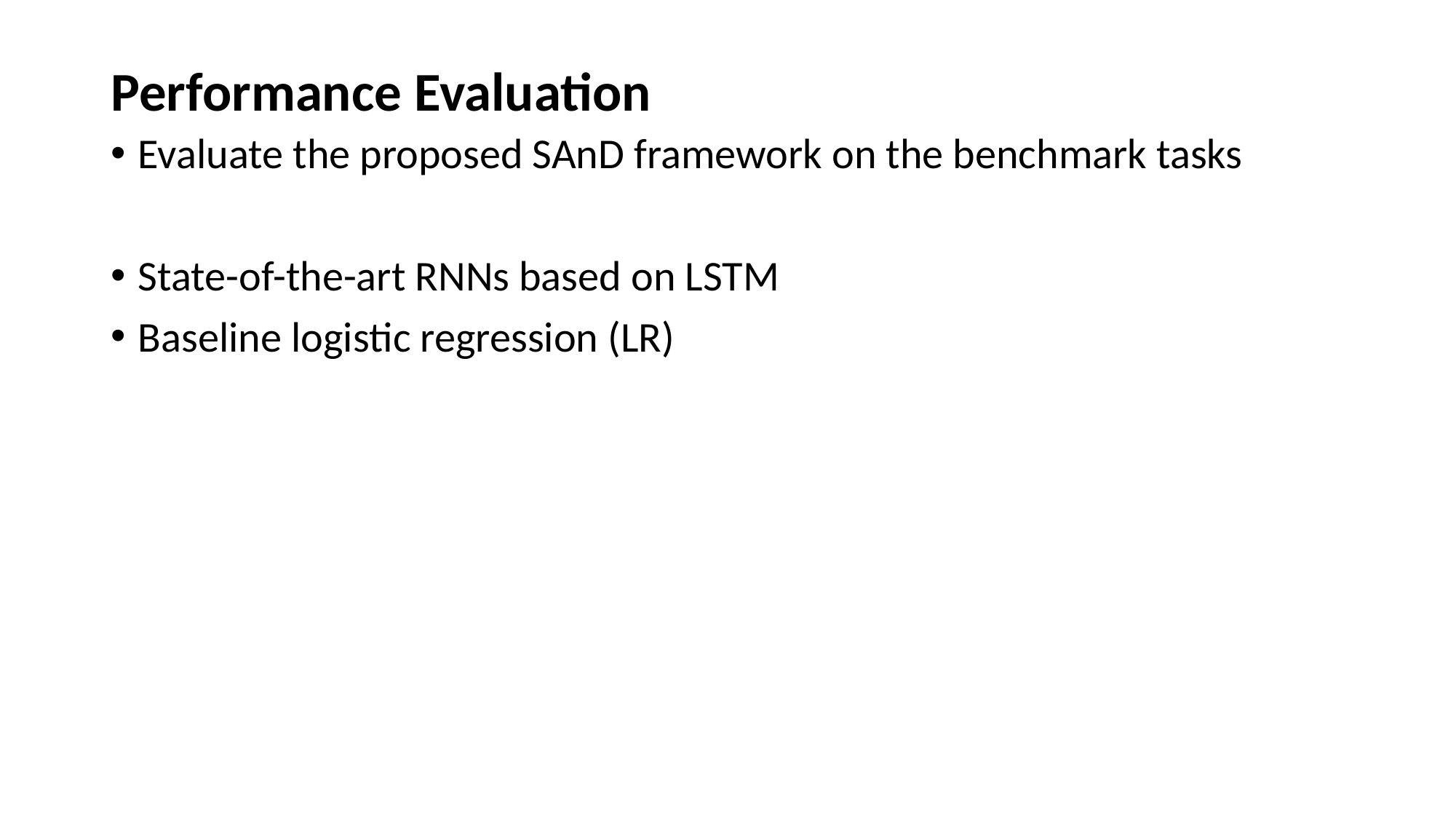

# Performance Evaluation
Evaluate the proposed SAnD framework on the benchmark tasks

State-of-the-art RNNs based on LSTM
Baseline logistic regression (LR)